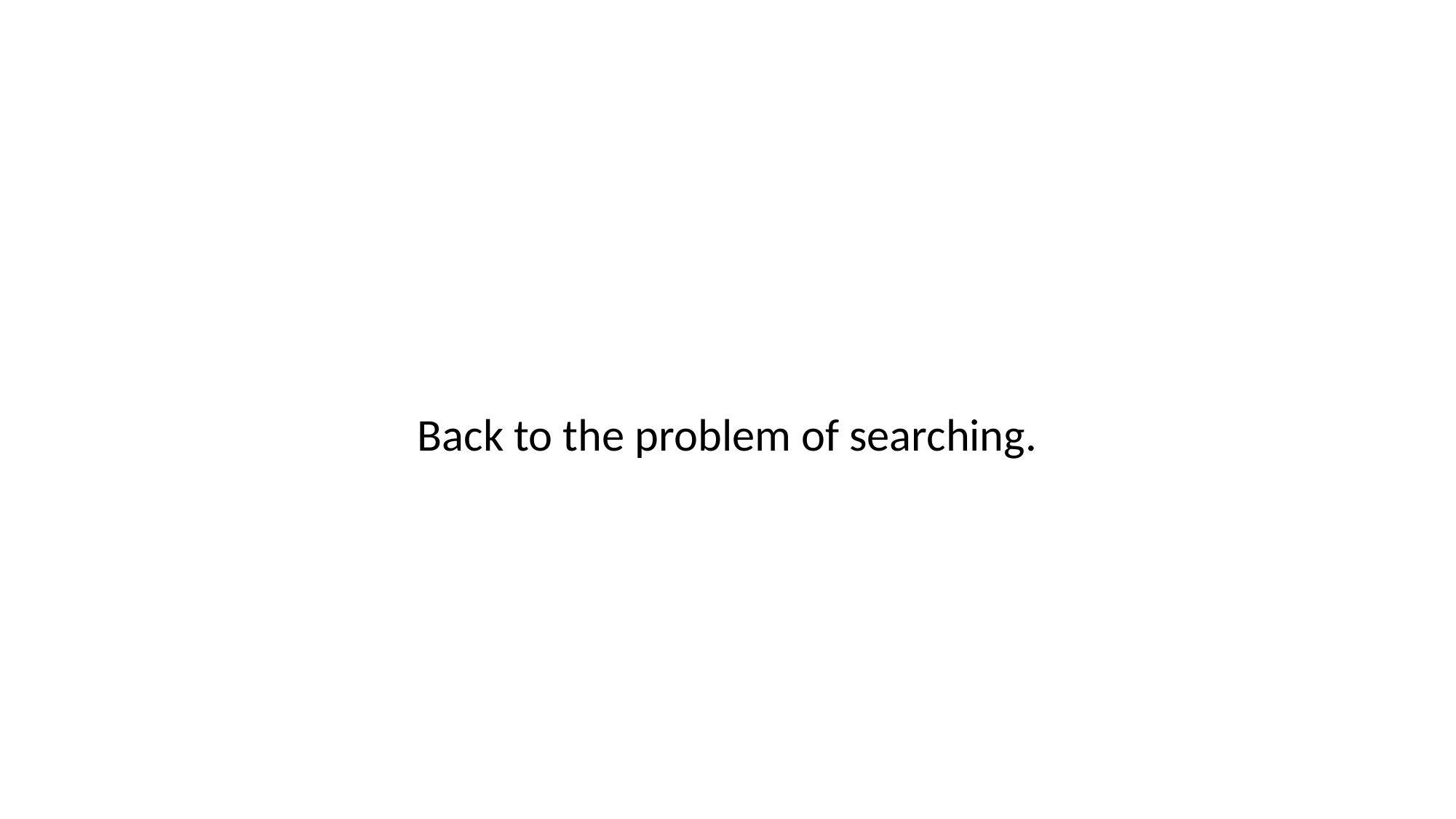

#

Back to the problem of searching.